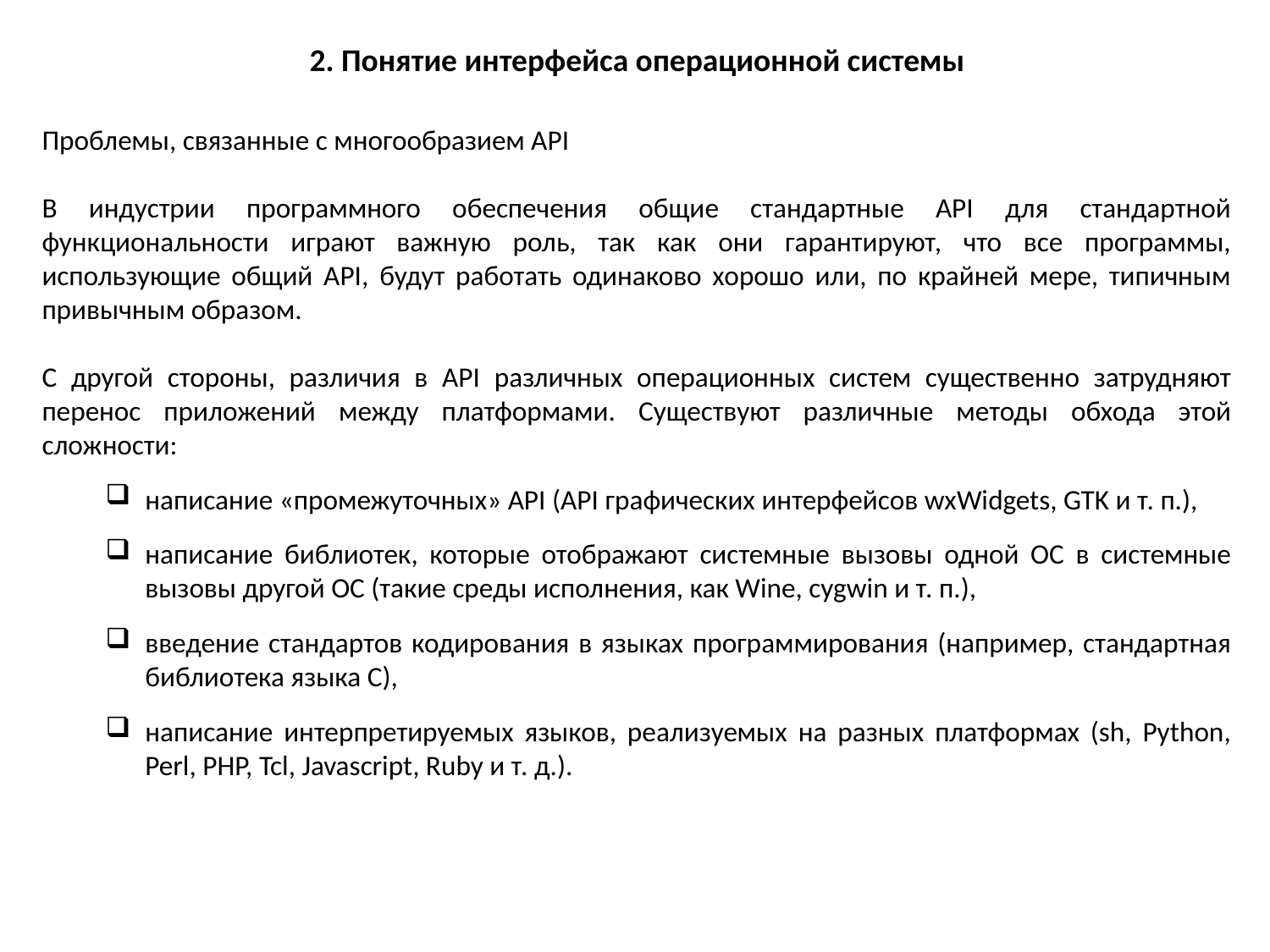

2. Понятие интерфейса операционной системы
Проблемы, связанные с многообразием API

В индустрии программного обеспечения общие стандартные API для стандартной функциональности играют важную роль, так как они гарантируют, что все программы, использующие общий API, будут работать одинаково хорошо или, по крайней мере, типичным привычным образом.

С другой стороны, различия в API различных операционных систем существенно затрудняют перенос приложений между платформами. Существуют различные методы обхода этой сложности:
написание «промежуточных» API (API графических интерфейсов wxWidgets, GTK и т. п.),
написание библиотек, которые отображают системные вызовы одной ОС в системные вызовы другой ОС (такие среды исполнения, как Wine, cygwin и т. п.),
введение стандартов кодирования в языках программирования (например, стандартная библиотека языка C),
написание интерпретируемых языков, реализуемых на разных платформах (sh, Python, Perl, PHP, Tcl, Javascript, Ruby и т. д.).